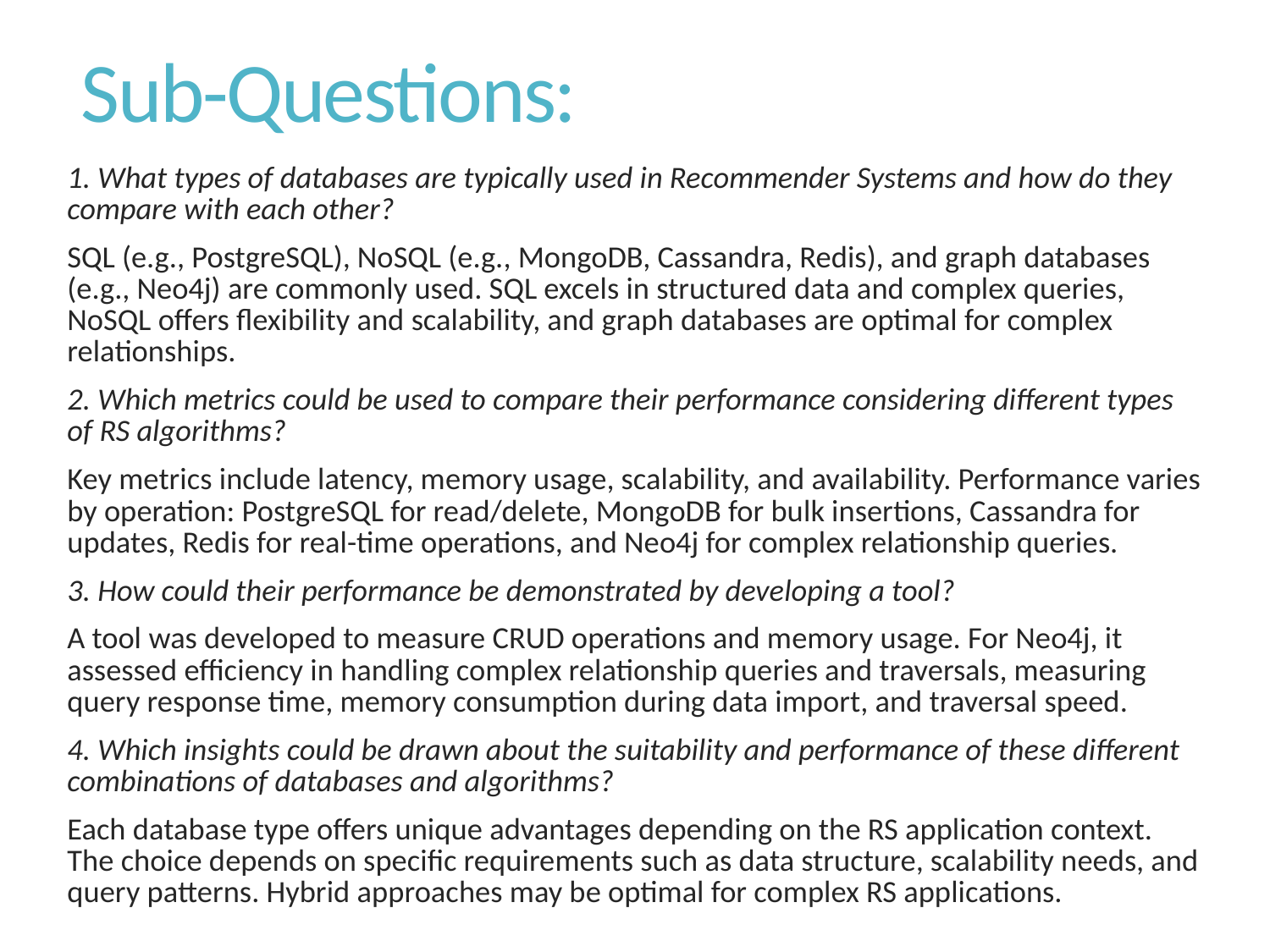

# Sub-Questions:
1. What types of databases are typically used in Recommender Systems and how do they compare with each other?
SQL (e.g., PostgreSQL), NoSQL (e.g., MongoDB, Cassandra, Redis), and graph databases (e.g., Neo4j) are commonly used. SQL excels in structured data and complex queries, NoSQL offers flexibility and scalability, and graph databases are optimal for complex relationships.
2. Which metrics could be used to compare their performance considering different types of RS algorithms?
Key metrics include latency, memory usage, scalability, and availability. Performance varies by operation: PostgreSQL for read/delete, MongoDB for bulk insertions, Cassandra for updates, Redis for real-time operations, and Neo4j for complex relationship queries.
3. How could their performance be demonstrated by developing a tool?
A tool was developed to measure CRUD operations and memory usage. For Neo4j, it assessed efficiency in handling complex relationship queries and traversals, measuring query response time, memory consumption during data import, and traversal speed.
4. Which insights could be drawn about the suitability and performance of these different combinations of databases and algorithms?
Each database type offers unique advantages depending on the RS application context. The choice depends on specific requirements such as data structure, scalability needs, and query patterns. Hybrid approaches may be optimal for complex RS applications.